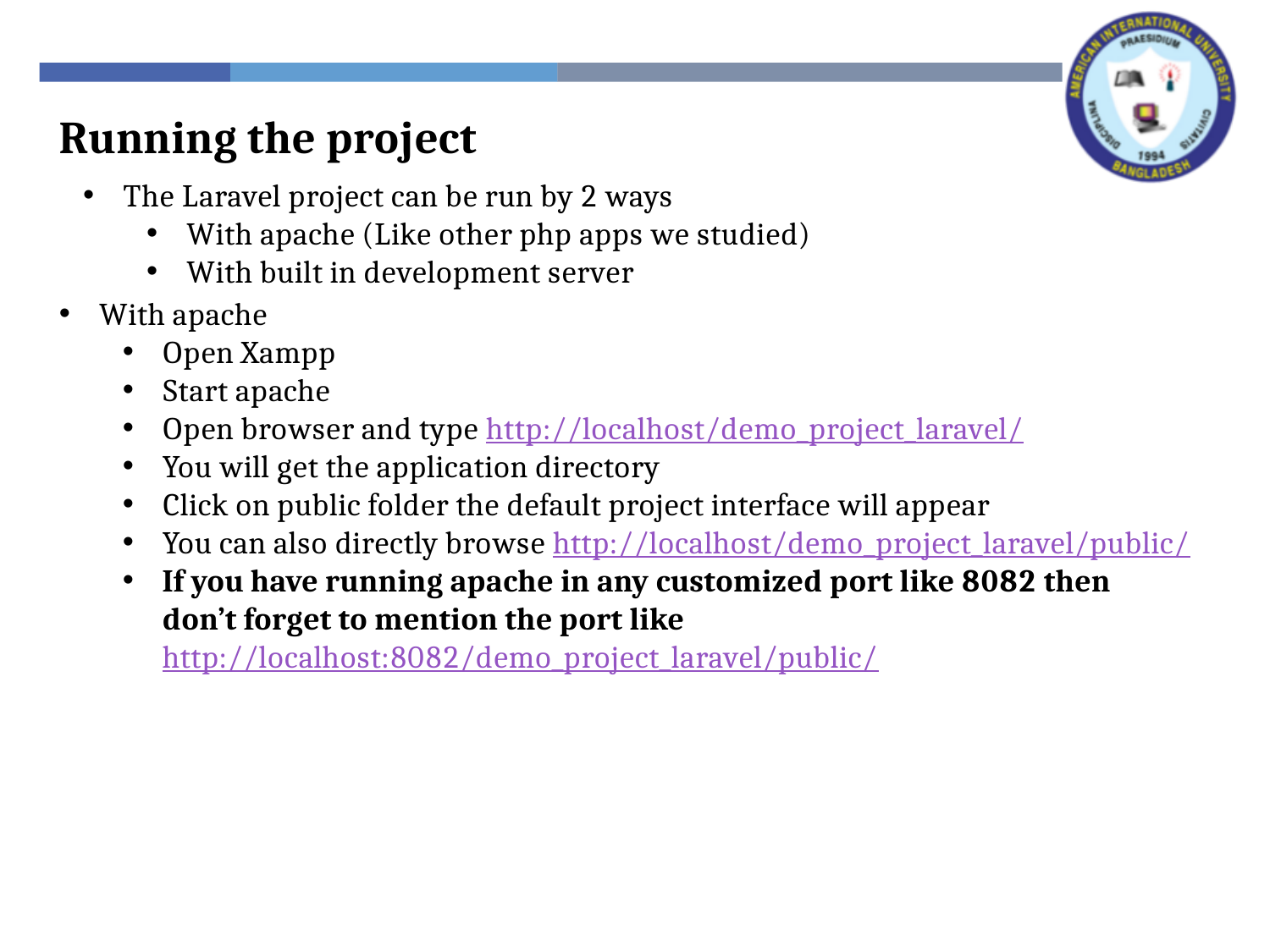

Running the project

The Laravel project can be run by 2 ways
With apache (Like other php apps we studied)
With built in development server
With apache
Open Xampp
Start apache
Open browser and type http://localhost/demo_project_laravel/
You will get the application directory
Click on public folder the default project interface will appear
You can also directly browse http://localhost/demo_project_laravel/public/
If you have running apache in any customized port like 8082 then don’t forget to mention the port like http://localhost:8082/demo_project_laravel/public/